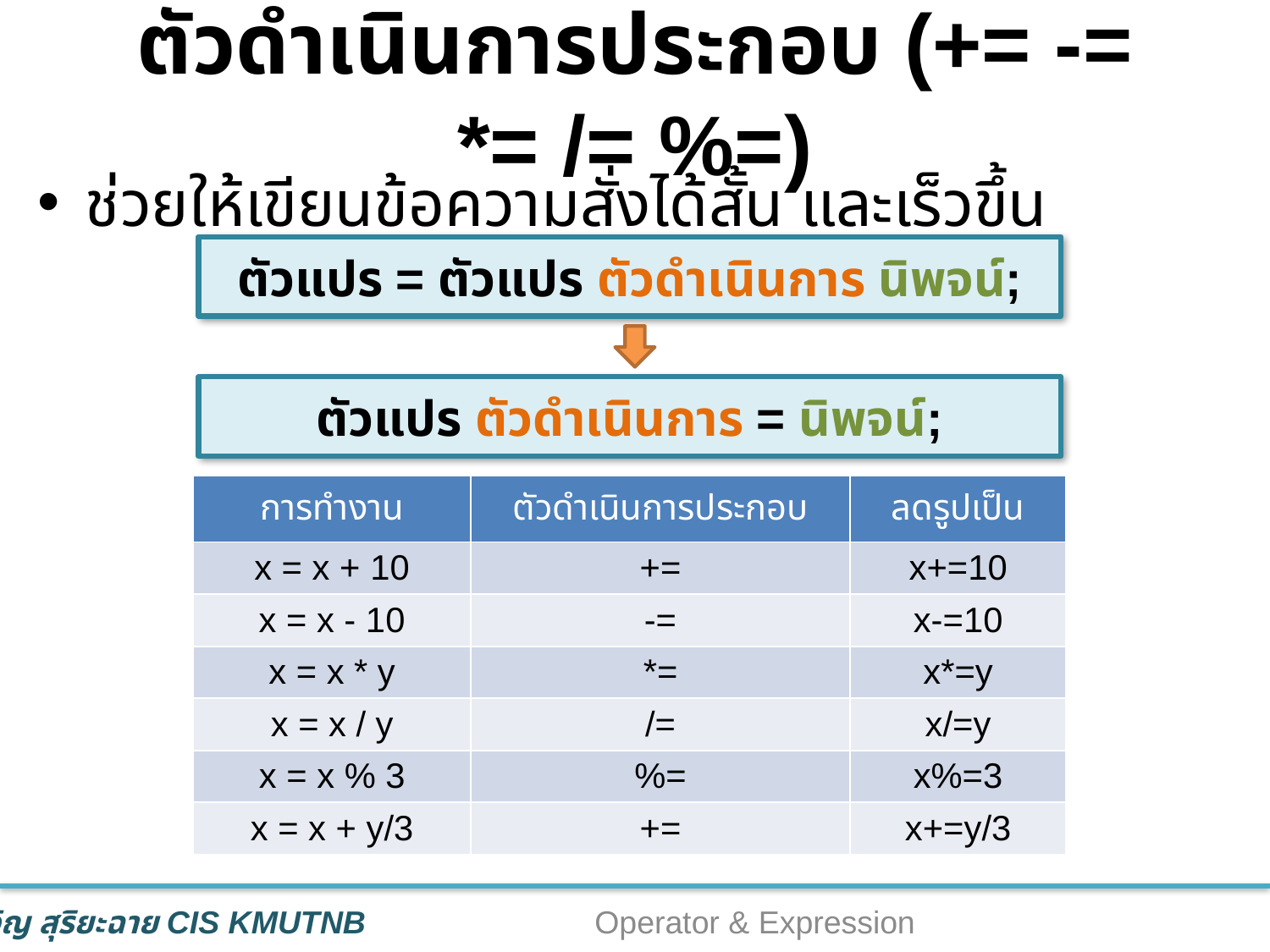

# ตัวดำเนินการประกอบ (+= -= *= /= %=)
ช่วยให้เขียนข้อความสั่งได้สั้น และเร็วขึ้น
ตัวแปร = ตัวแปร ตัวดำเนินการ นิพจน์;

ตัวแปร ตัวดำเนินการ = นิพจน์;
| การทำงาน | ตัวดำเนินการประกอบ | ลดรูปเป็น |
| --- | --- | --- |
| x = x + 10 | += | x+=10 |
| x = x - 10 | -= | x-=10 |
| x = x \* y | \*= | x\*=y |
| x = x / y | /= | x/=y |
| x = x % 3 | %= | x%=3 |
| x = x + y/3 | += | x+=y/3 |
11
Operator & Expression